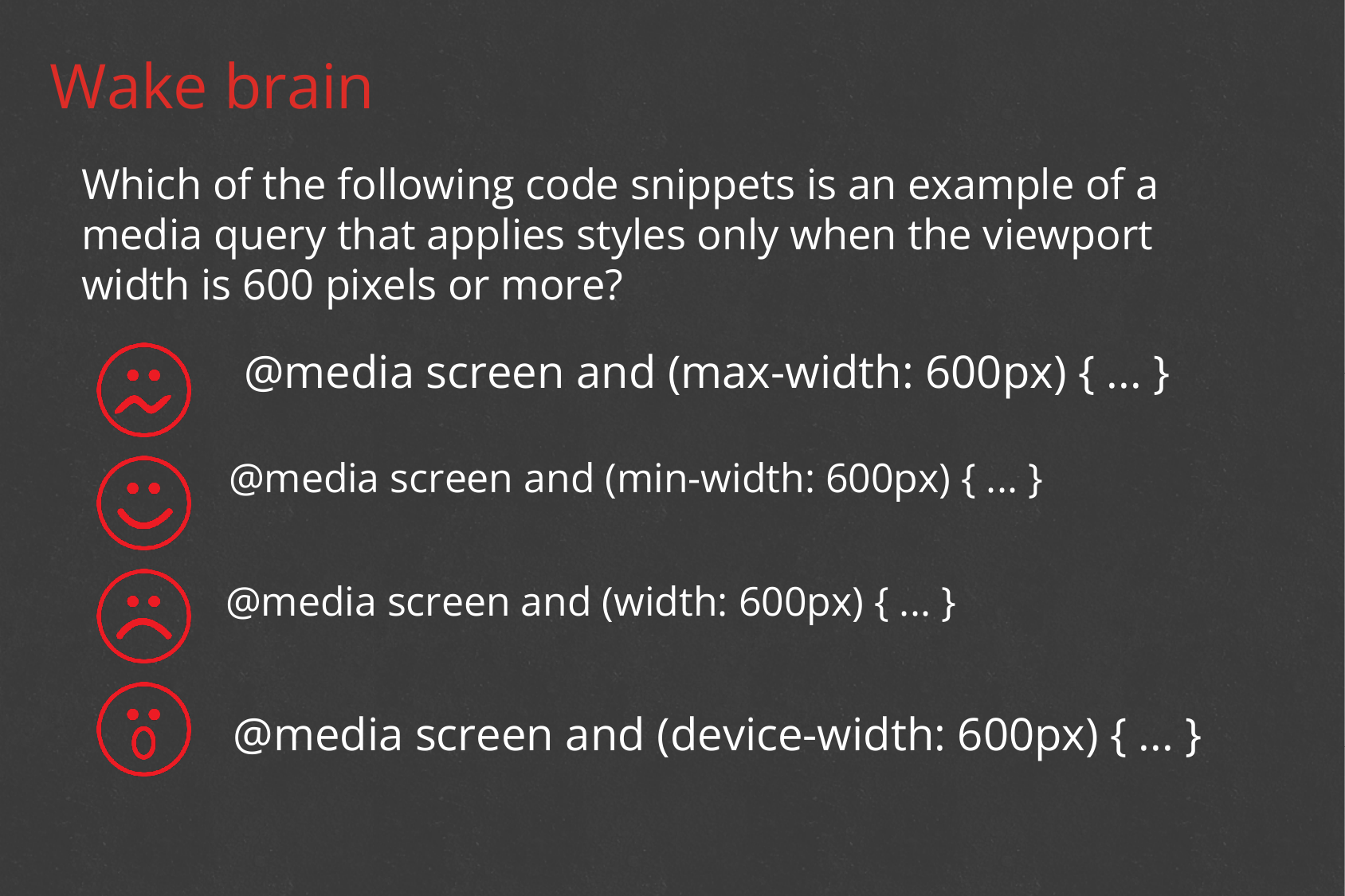

# Wake brain
Which of the following code snippets is an example of a media query that applies styles only when the viewport width is 600 pixels or more?
@media screen and (max-width: 600px) { ... }
@media screen and (min-width: 600px) { ... }
@media screen and (width: 600px) { ... }
@media screen and (device-width: 600px) { ... }